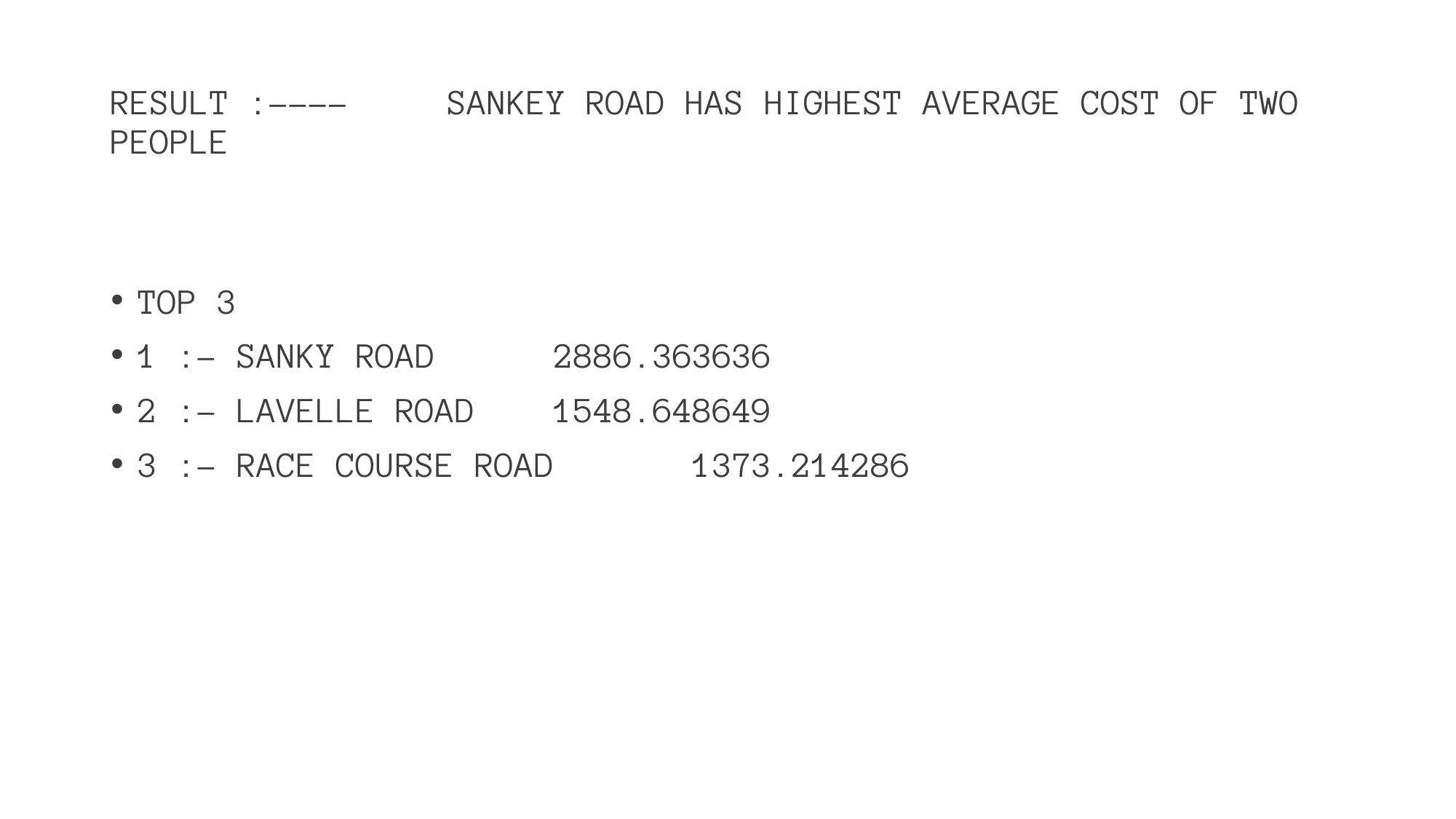

# RESULT :----     SANKEY ROAD HAS HIGHEST AVERAGE COST OF TWO PEOPLE

TOP 3
1 :- SANKY ROAD      2886.363636
2 :- LAVELLE ROAD    1548.648649
3 :- RACE COURSE ROAD       1373.214286